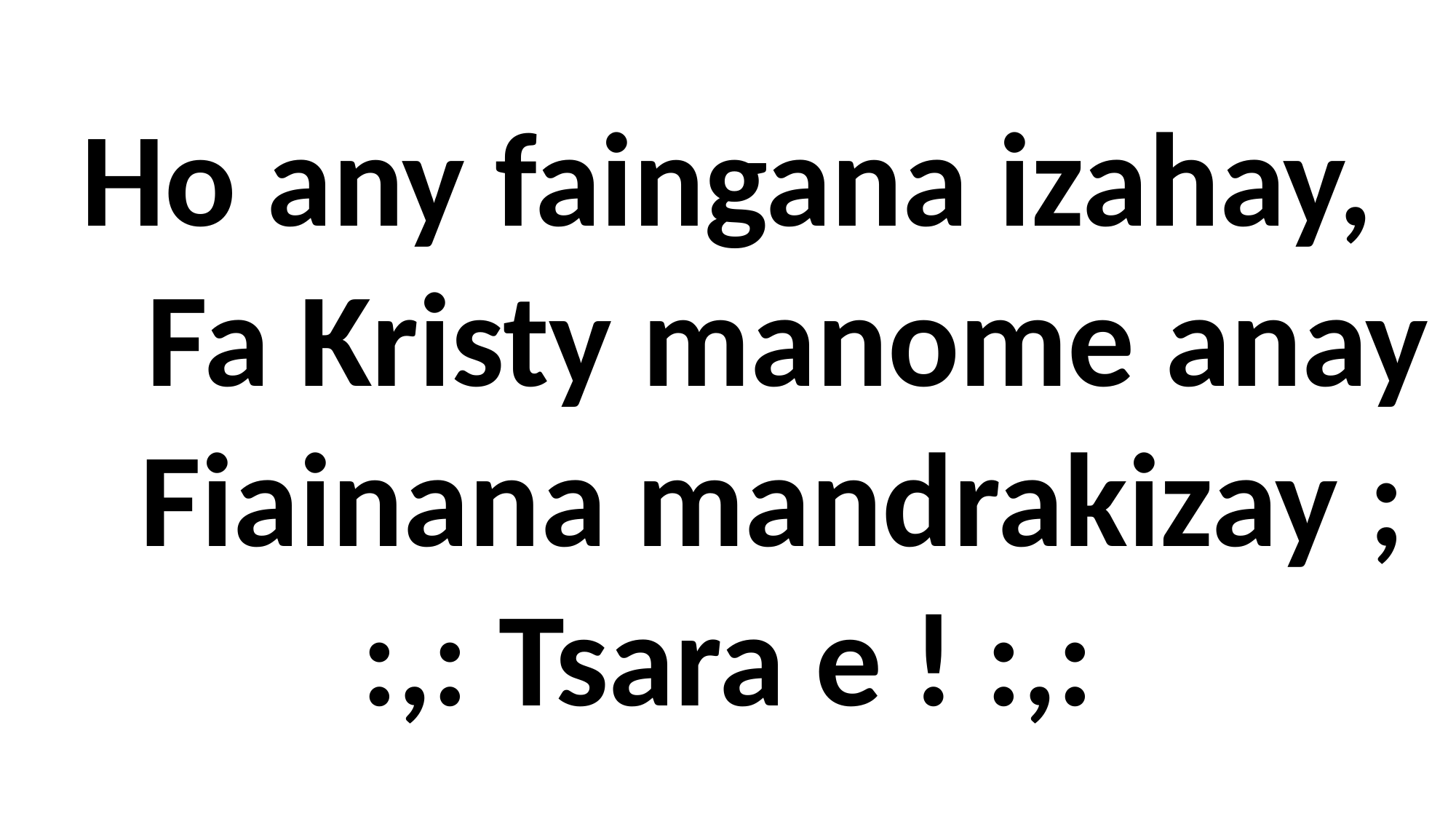

Ho any faingana izahay,
    Fa Kristy manome anay
   Fiainana mandrakizay ;
:,: Tsara e ! :,: